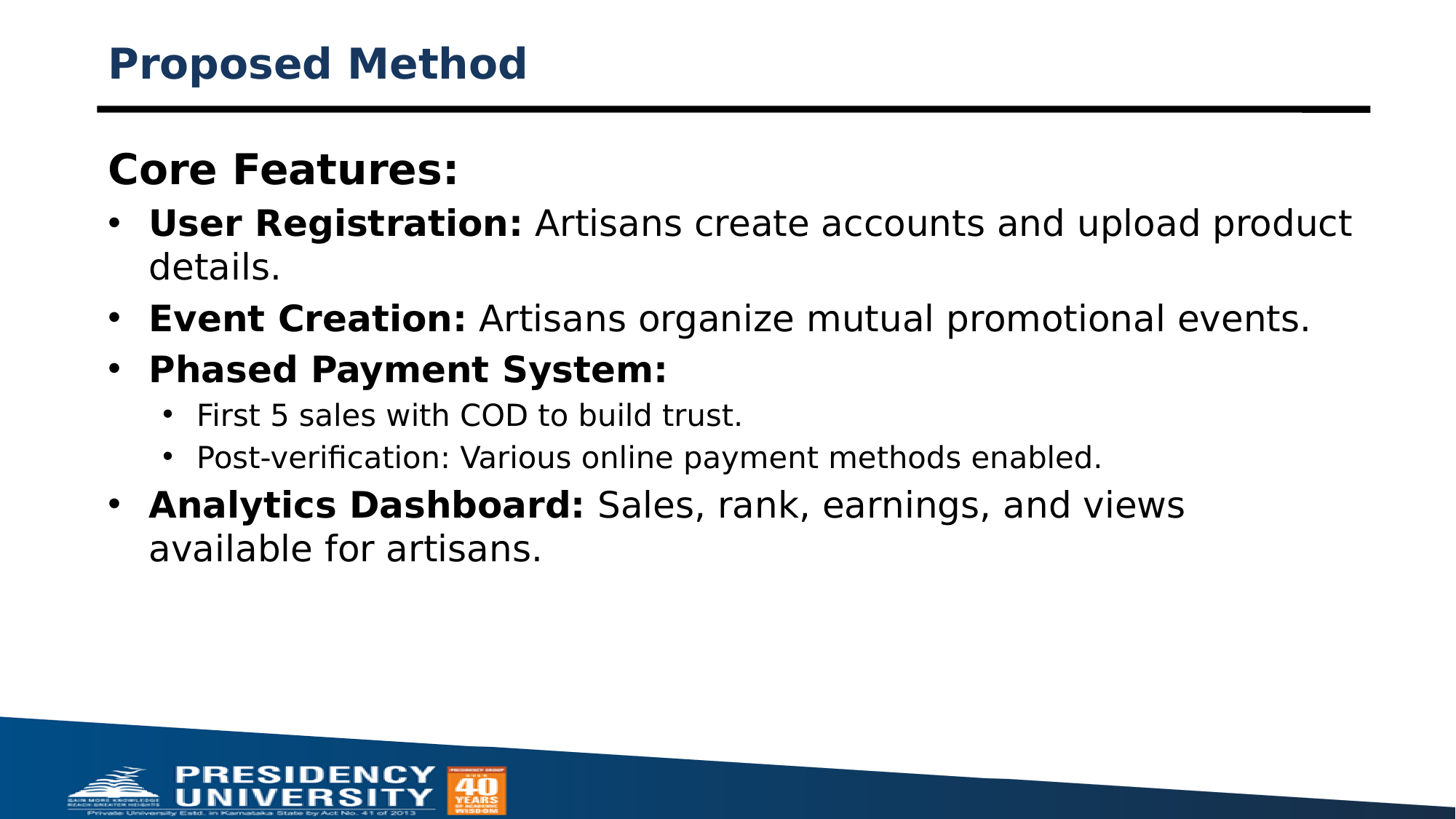

# Proposed Method
Core Features:
User Registration: Artisans create accounts and upload product details.
Event Creation: Artisans organize mutual promotional events.
Phased Payment System:
First 5 sales with COD to build trust.
Post-verification: Various online payment methods enabled.
Analytics Dashboard: Sales, rank, earnings, and views available for artisans.